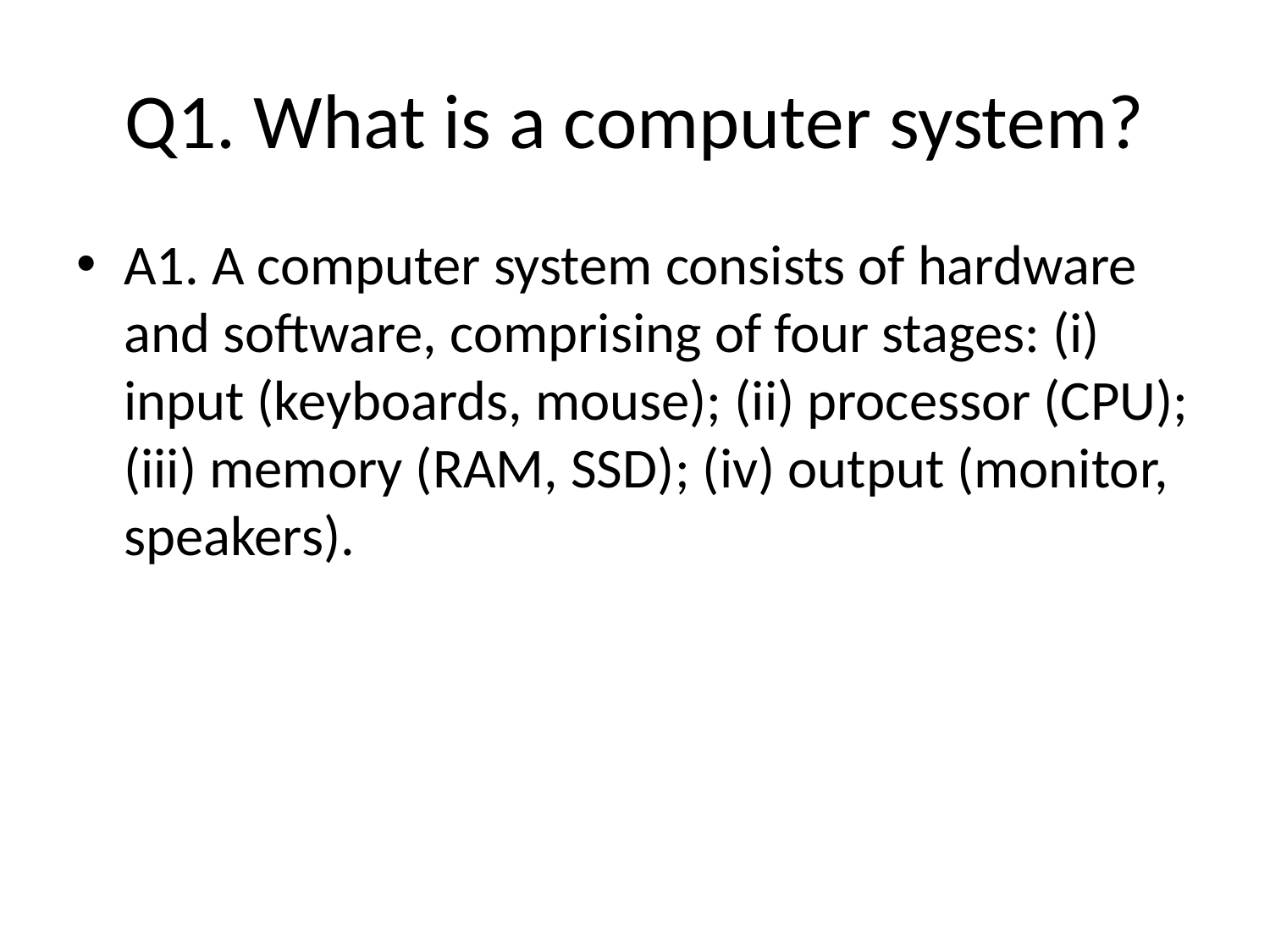

# Q1. What is a computer system?
A1. A computer system consists of hardware and software, comprising of four stages: (i) input (keyboards, mouse); (ii) processor (CPU); (iii) memory (RAM, SSD); (iv) output (monitor, speakers).